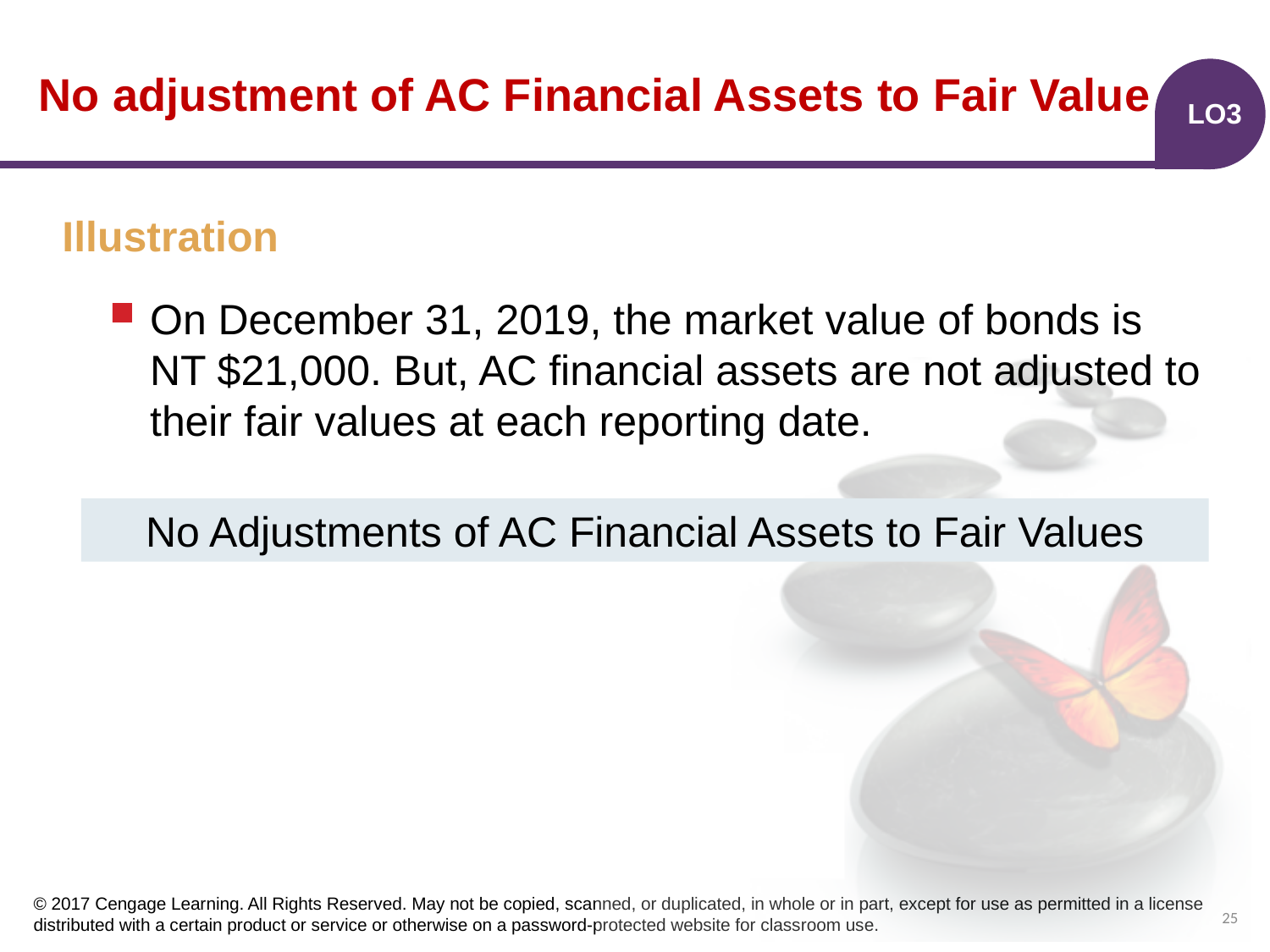

# No adjustment of AC Financial Assets to Fair Value
LO3
Illustration
On December 31, 2019, the market value of bonds is NT $21,000. But, AC financial assets are not adjusted to their fair values at each reporting date.

No Adjustments of AC Financial Assets to Fair Values

25